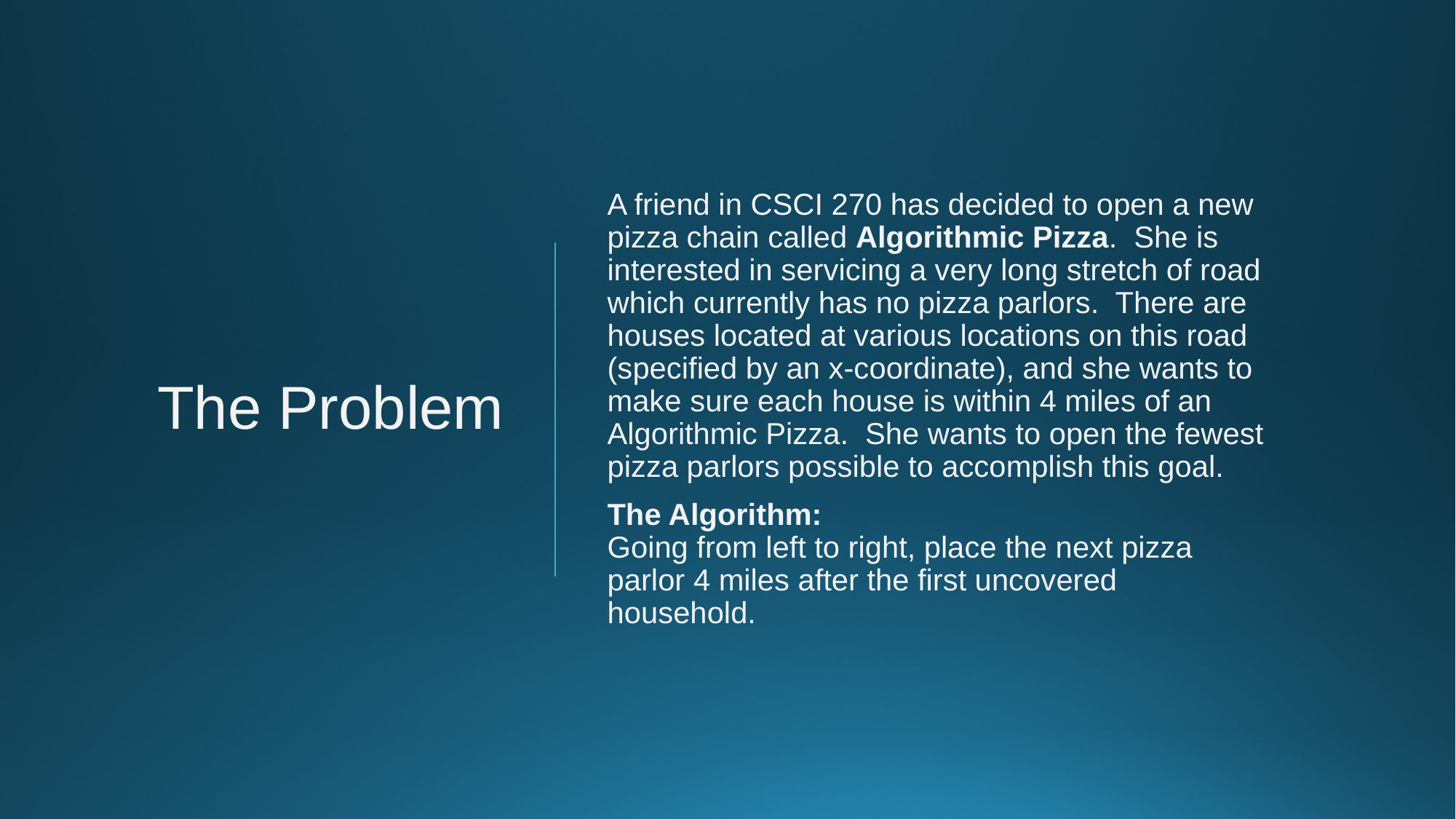

# The Problem
A friend in CSCI 270 has decided to open a new pizza chain called Algorithmic Pizza.  She is interested in servicing a very long stretch of road which currently has no pizza parlors.  There are houses located at various locations on this road (specified by an x-coordinate), and she wants to make sure each house is within 4 miles of an Algorithmic Pizza.  She wants to open the fewest pizza parlors possible to accomplish this goal.
The Algorithm:
Going from left to right, place the next pizza parlor 4 miles after the first uncovered household.